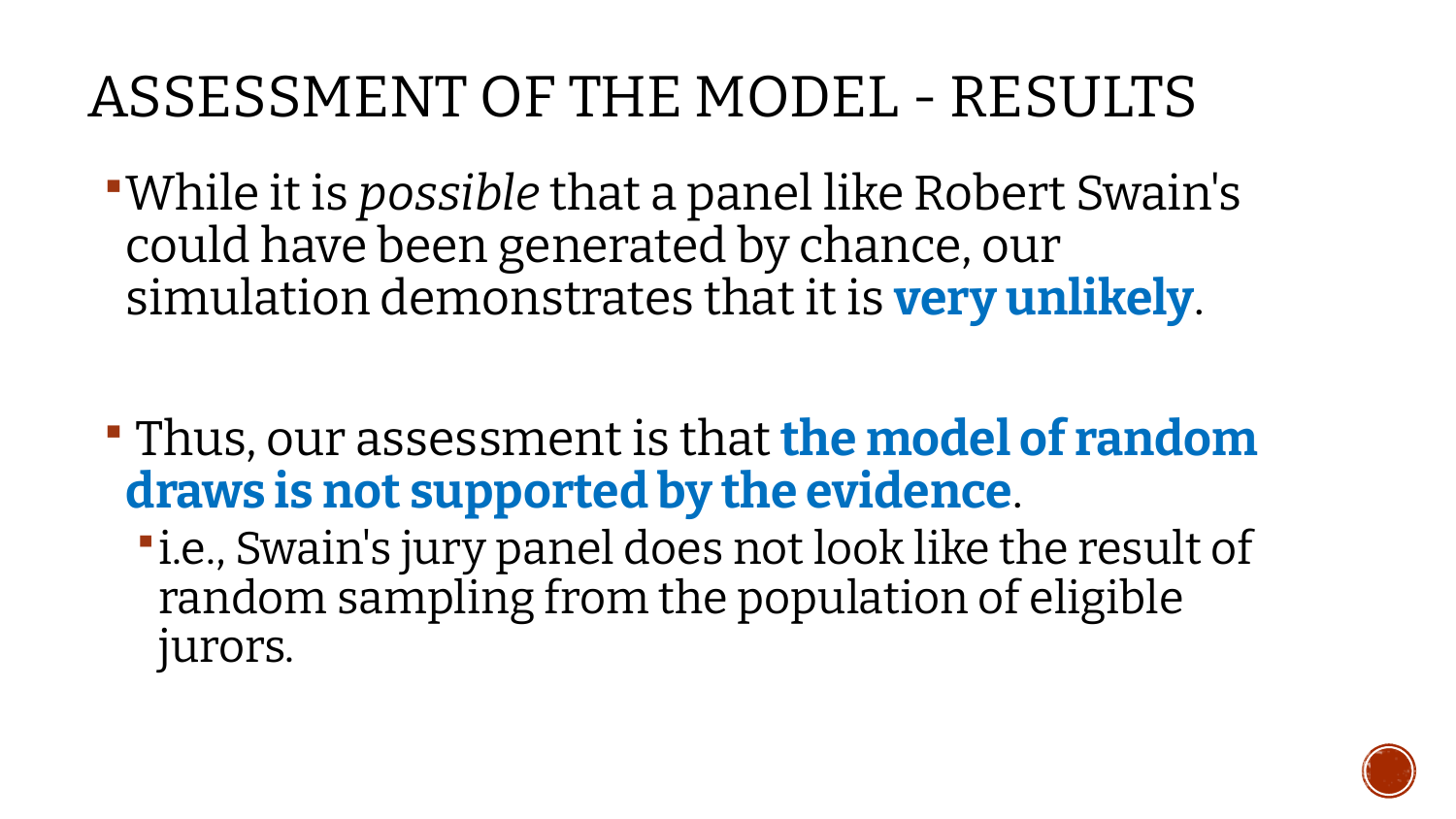

# Assessment of the model - results
While it is possible that a panel like Robert Swain's could have been generated by chance, our simulation demonstrates that it is very unlikely.

 Thus, our assessment is that the model of random draws is not supported by the evidence.
i.e., Swain's jury panel does not look like the result of random sampling from the population of eligible jurors.